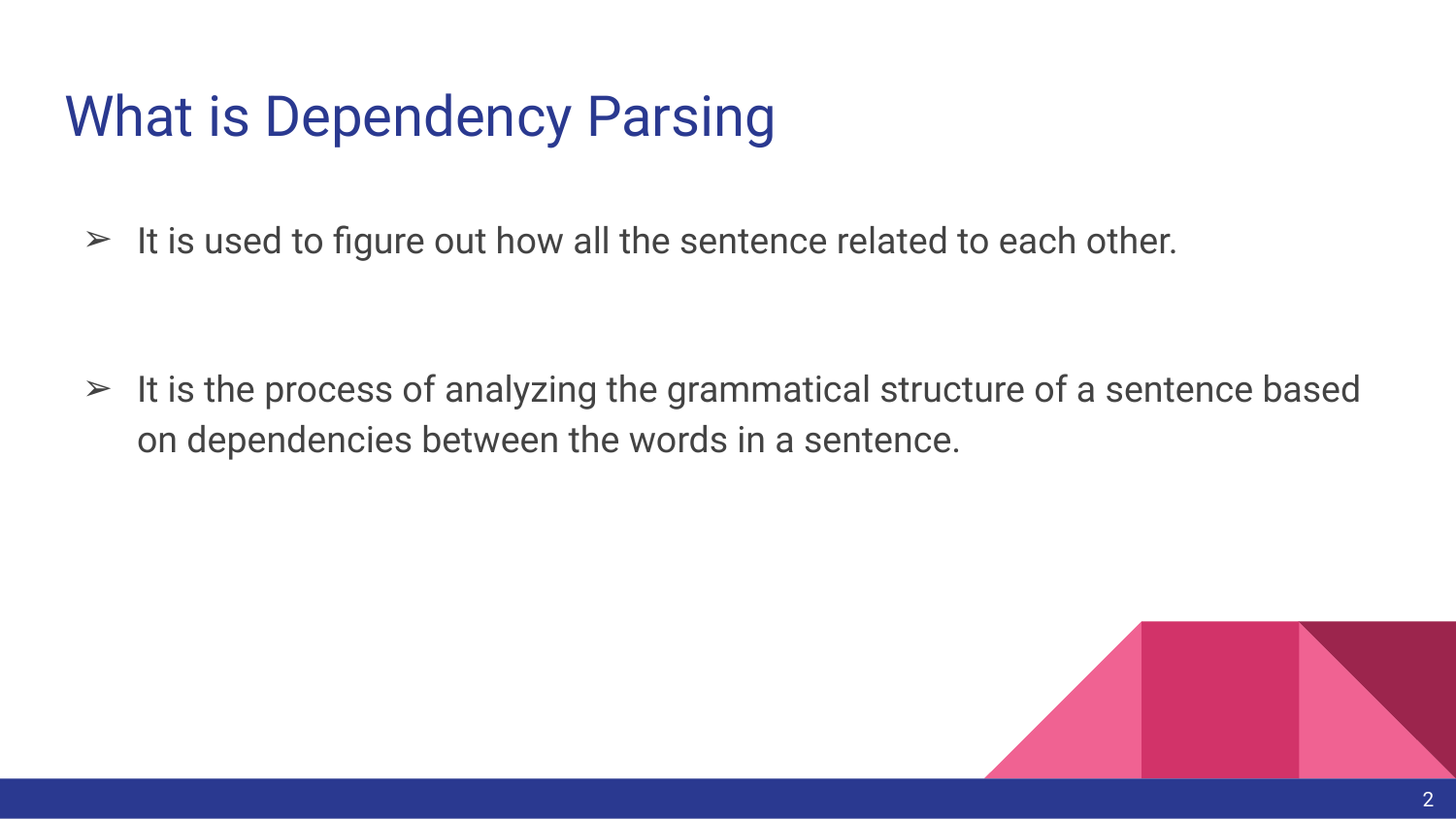

# What is Dependency Parsing
It is used to figure out how all the sentence related to each other.

It is the process of analyzing the grammatical structure of a sentence based on dependencies between the words in a sentence.
2